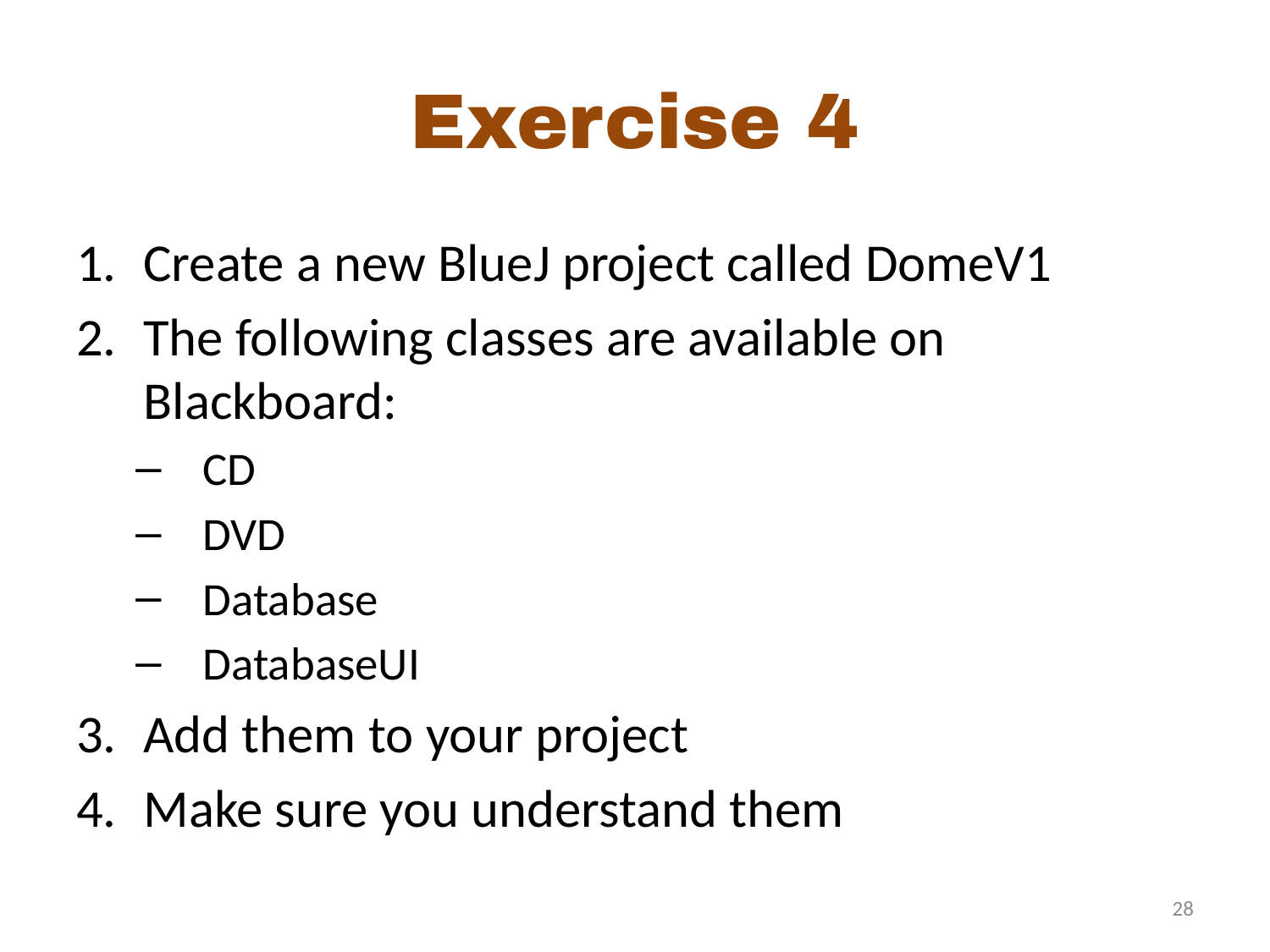

# Exercise 4
Create a new BlueJ project called DomeV1
The following classes are available on Blackboard:
CD
DVD
Database
DatabaseUI
Add them to your project
Make sure you understand them
28